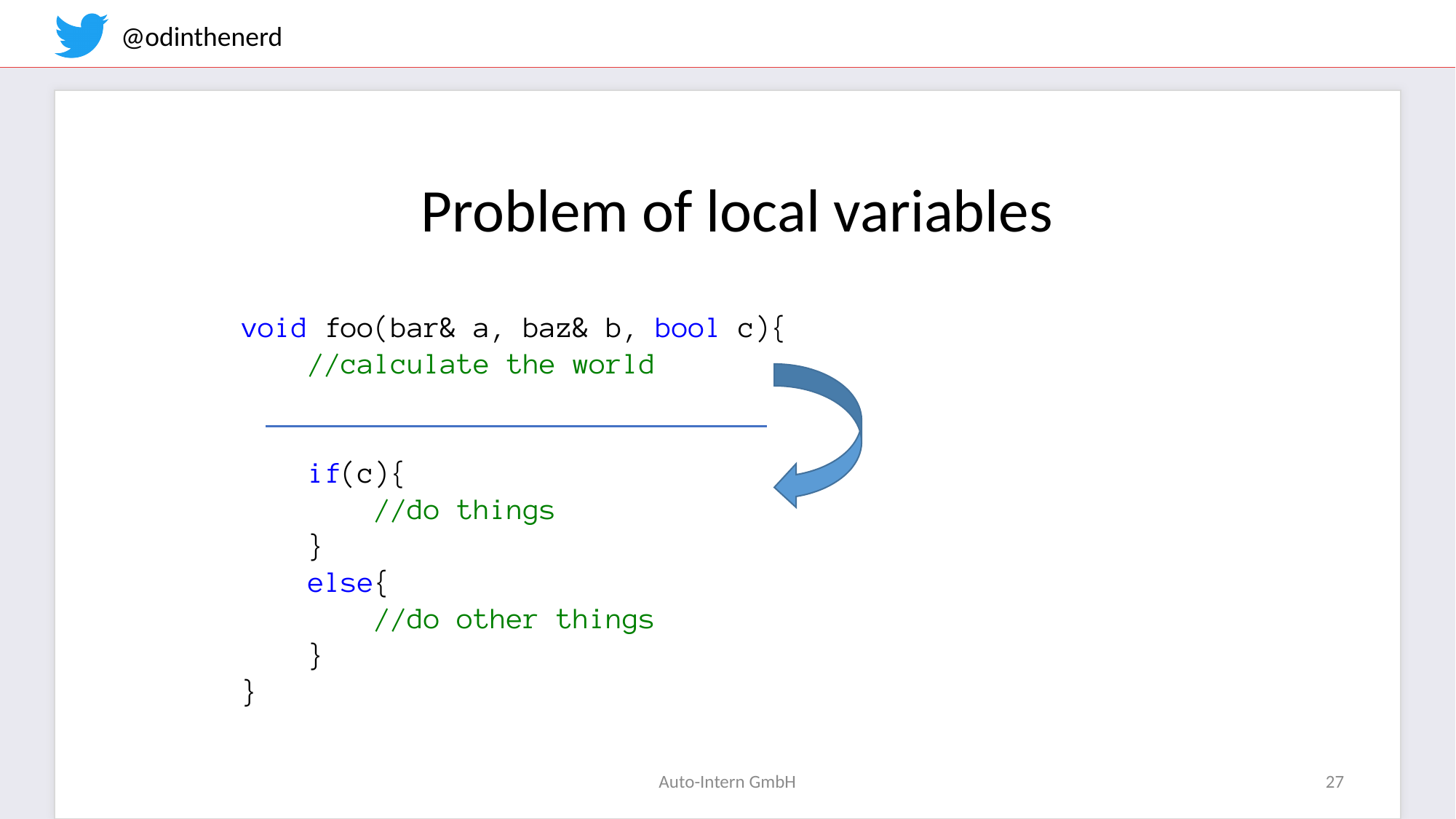

Problem of local variables
void foo(bar& a, baz& b, bool c){
    //calculate the world

    if(c){
        //do things
    }
    else{
        //do other things
    }
}

Auto-Intern GmbH
27